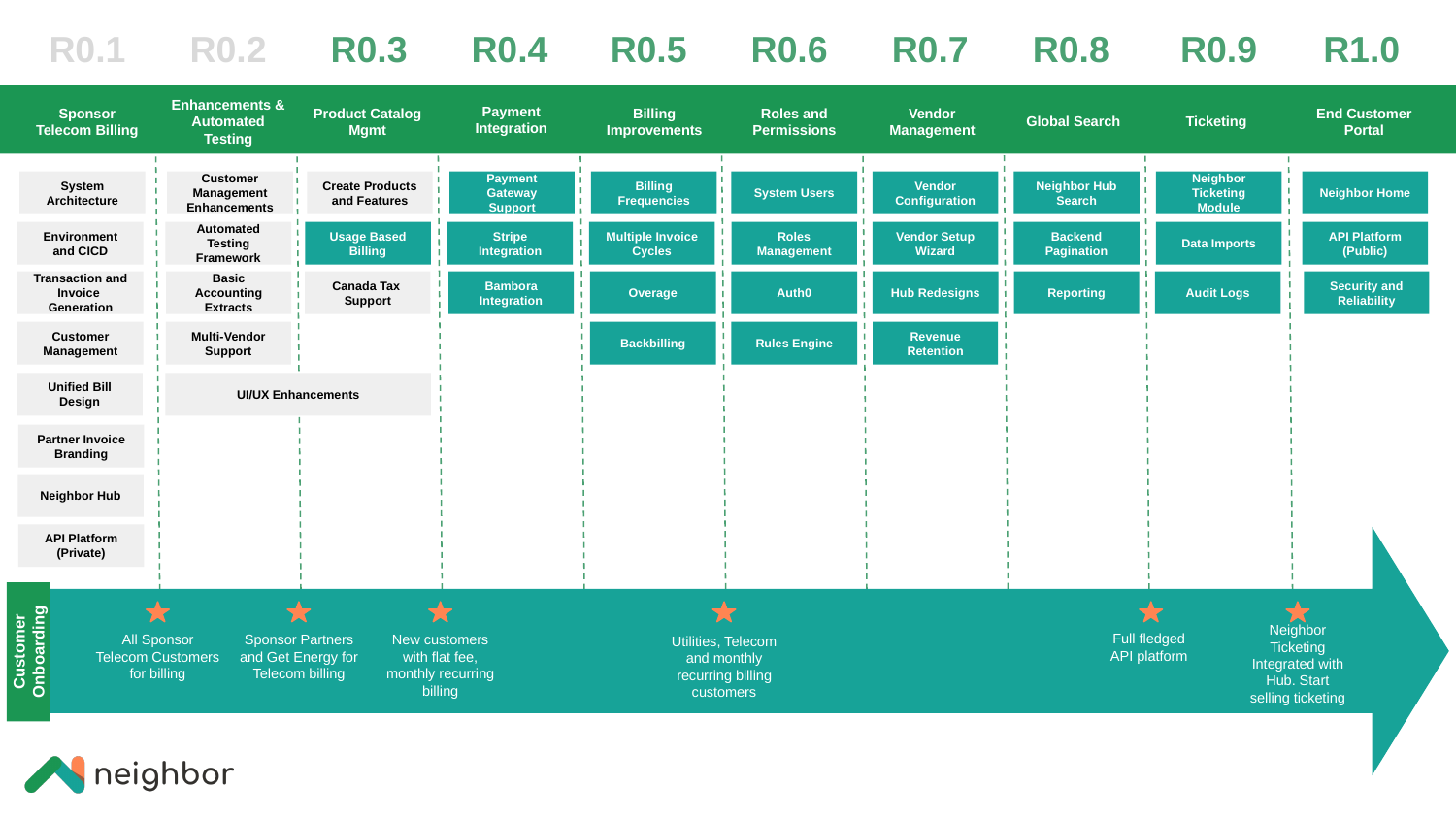

R0.1
R0.2
R0.3
R0.4
R0.5
R0.6
R0.7
R0.8
R0.9
R1.0

Payment Integration
Sponsor Telecom Billing
Enhancements & Automated Testing
Billing Improvements
Roles and Permissions
Global Search
Ticketing
End Customer Portal
Product Catalog Mgmt
Vendor Management
System Architecture
Customer Management Enhancements
Create Products and Features
Payment Gateway Support
Billing Frequencies
System Users
Vendor Configuration
Neighbor Hub Search
Neighbor Ticketing Module
Neighbor Home
Environment and CICD
Automated Testing Framework
Usage Based Billing
Stripe Integration
Multiple Invoice Cycles
Roles Management
Vendor Setup Wizard
Backend Pagination
Data Imports
API Platform (Public)
Transaction and Invoice
Generation
Basic Accounting Extracts
Canada Tax  Support
Bambora Integration
Overage
Auth0
Hub Redesigns
Reporting
Audit Logs
Security and Reliability
Customer Management
Multi-Vendor Support
Backbilling
Rules Engine
Revenue Retention
Unified Bill Design
UI/UX Enhancements
Partner Invoice Branding
Neighbor Hub
API Platform (Private)

Neighbor Ticketing Integrated with Hub. Start selling ticketing

Full fledged API platform
Utilities, Telecom and monthly recurring billing customers
Customer Onboarding
All Sponsor Telecom Customers for billing
Sponsor Partners and Get Energy for Telecom billing

New customers with flat fee, monthly recurring billing